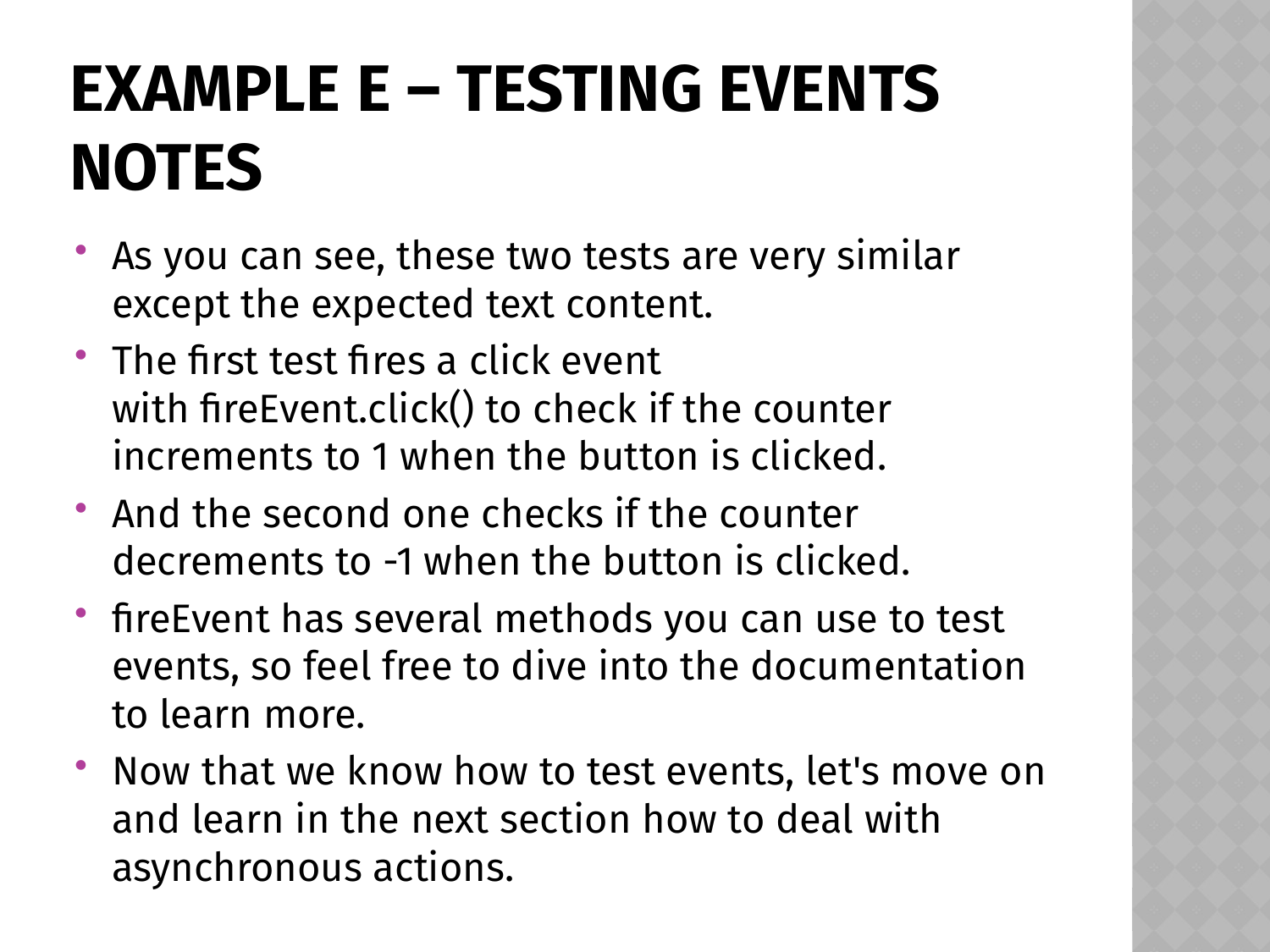

# Example e – testing events notes
As you can see, these two tests are very similar except the expected text content.
The first test fires a click event with fireEvent.click() to check if the counter increments to 1 when the button is clicked.
And the second one checks if the counter decrements to -1 when the button is clicked.
fireEvent has several methods you can use to test events, so feel free to dive into the documentation to learn more.
Now that we know how to test events, let's move on and learn in the next section how to deal with asynchronous actions.